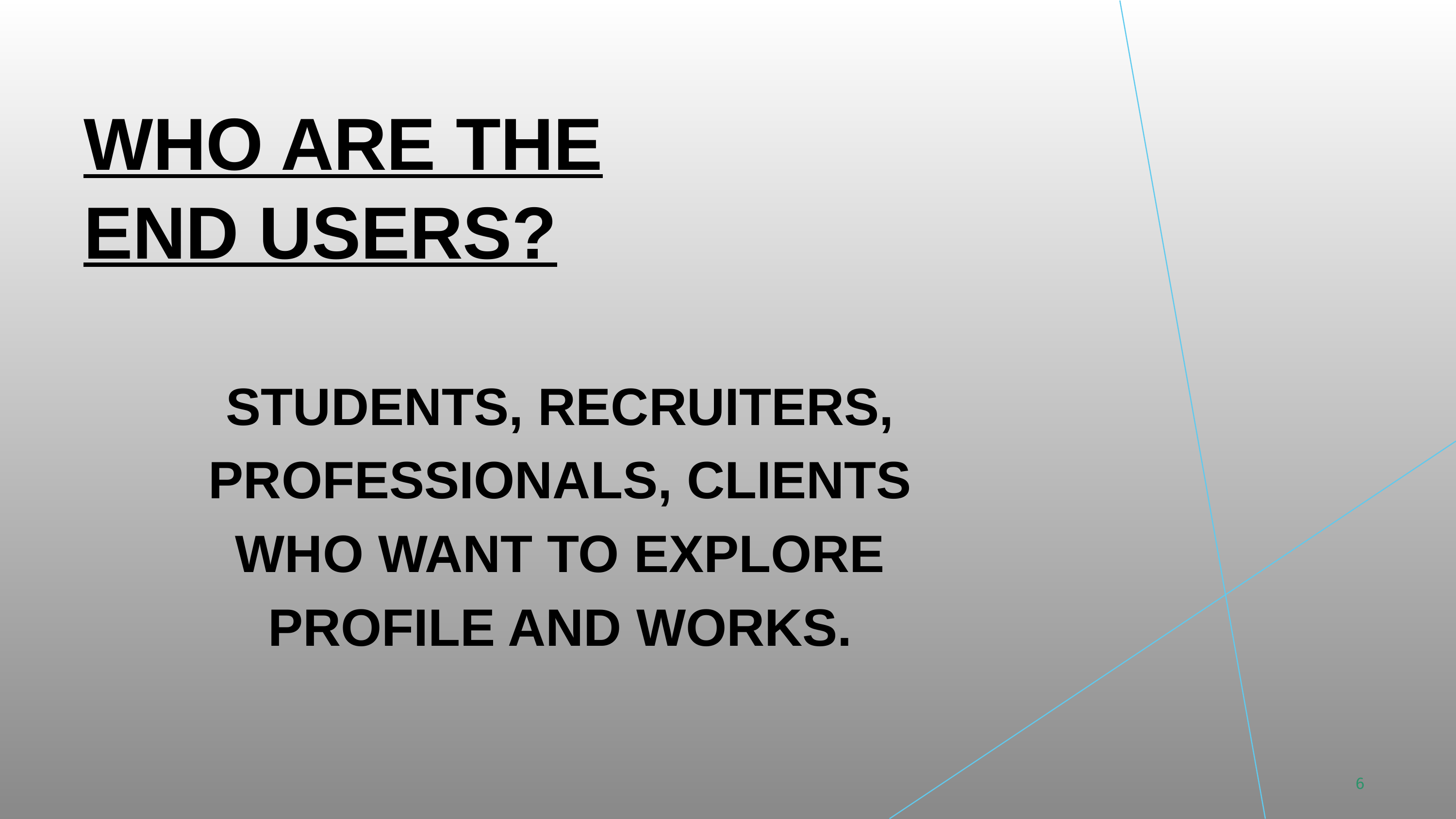

WHO ARE THE END USERS?
STUDENTS, RECRUITERS, PROFESSIONALS, CLIENTS WHO WANT TO EXPLORE PROFILE AND WORKS.

6